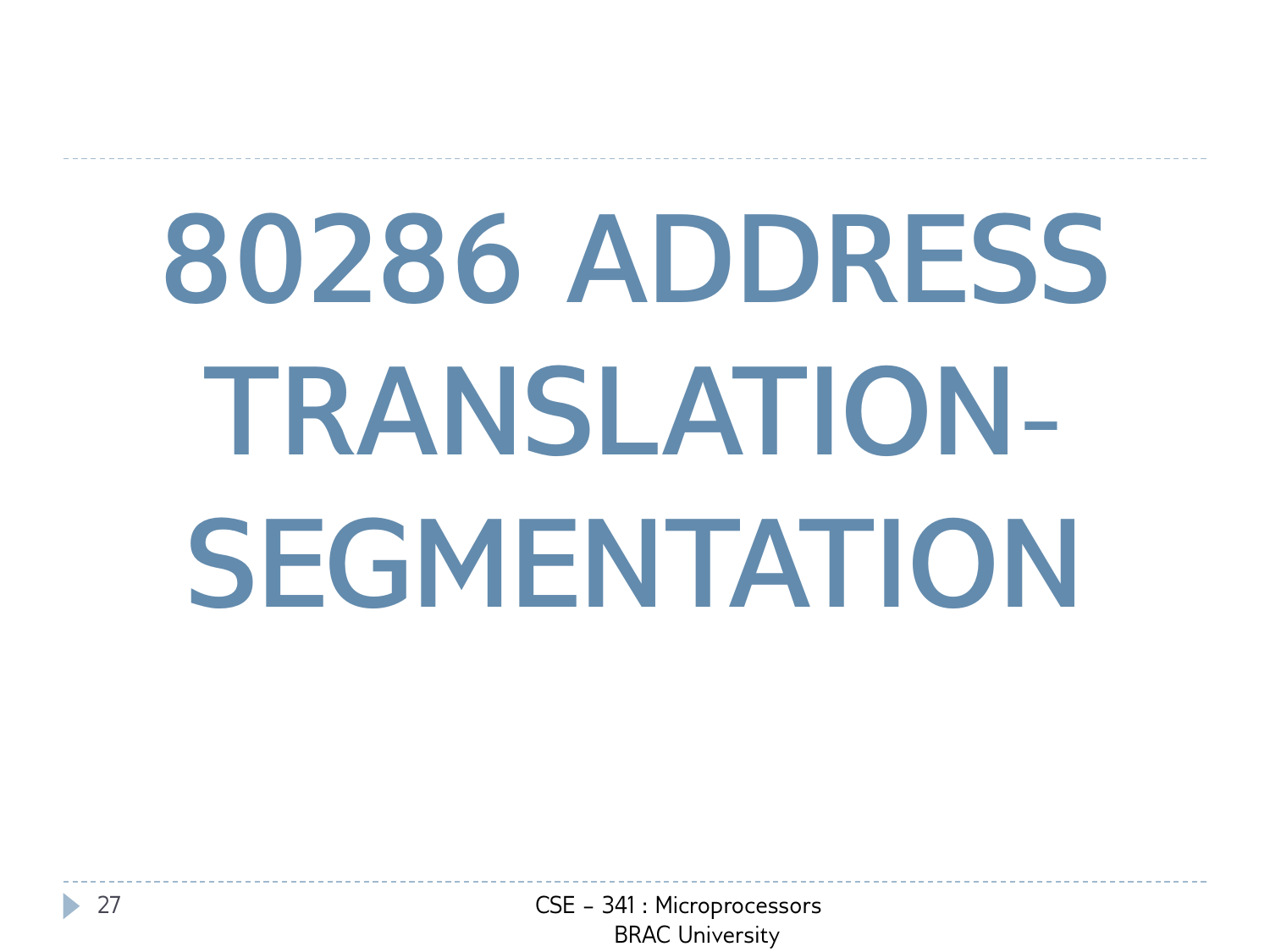

80286 ADDRESS TRANSLATION-SEGMENTATION

CSE – 341 : Microprocessors
    BRAC University
27